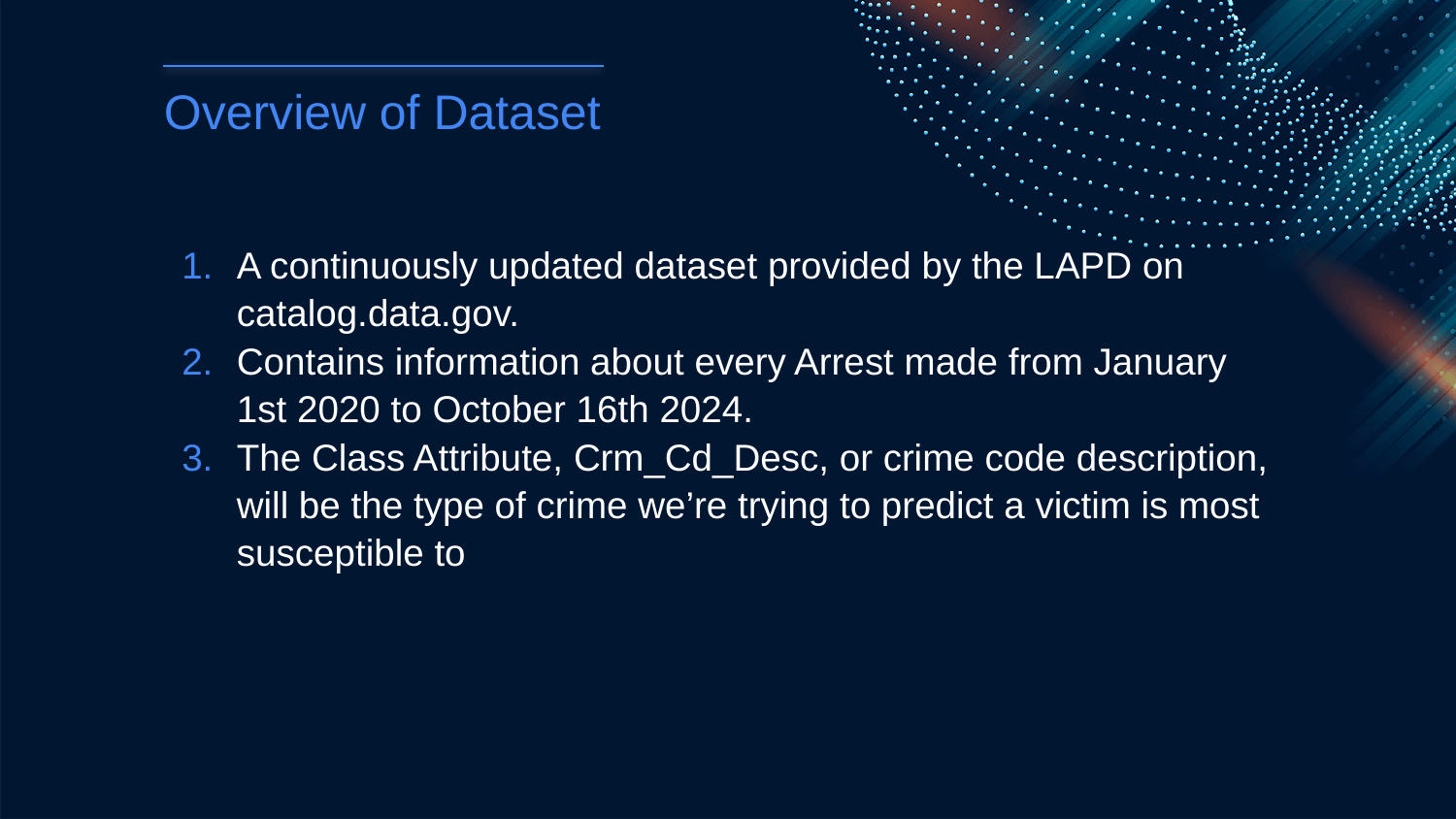

# Overview of Dataset

A continuously updated dataset provided by the LAPD on catalog.data.gov.
Contains information about every Arrest made from January 1st 2020 to October 16th 2024.
The Class Attribute, Crm_Cd_Desc, or crime code description, will be the type of crime we’re trying to predict a victim is most susceptible to